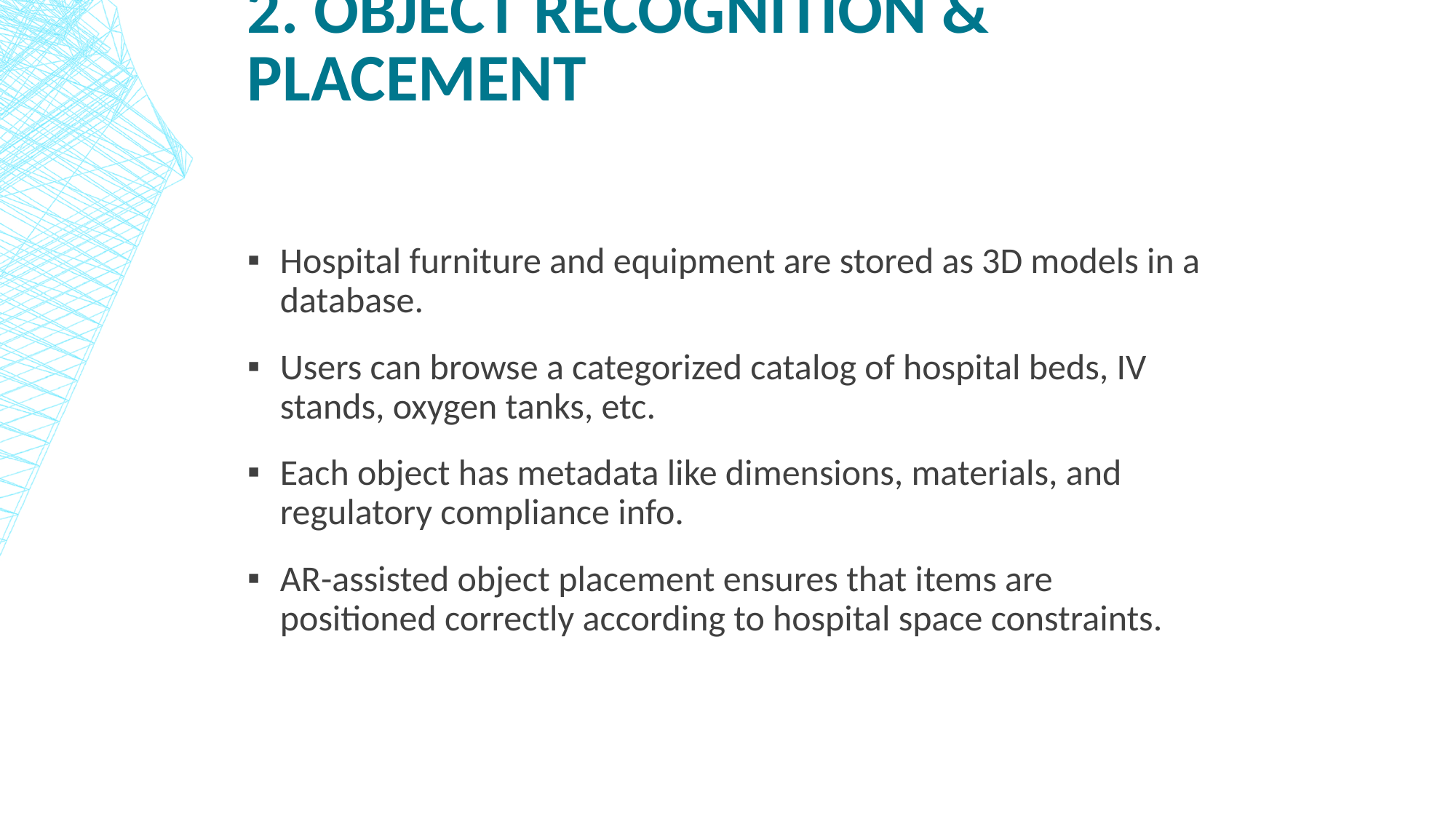

# 2. Object Recognition & Placement
Hospital furniture and equipment are stored as 3D models in a database.
Users can browse a categorized catalog of hospital beds, IV stands, oxygen tanks, etc.
Each object has metadata like dimensions, materials, and regulatory compliance info.
AR-assisted object placement ensures that items are positioned correctly according to hospital space constraints.